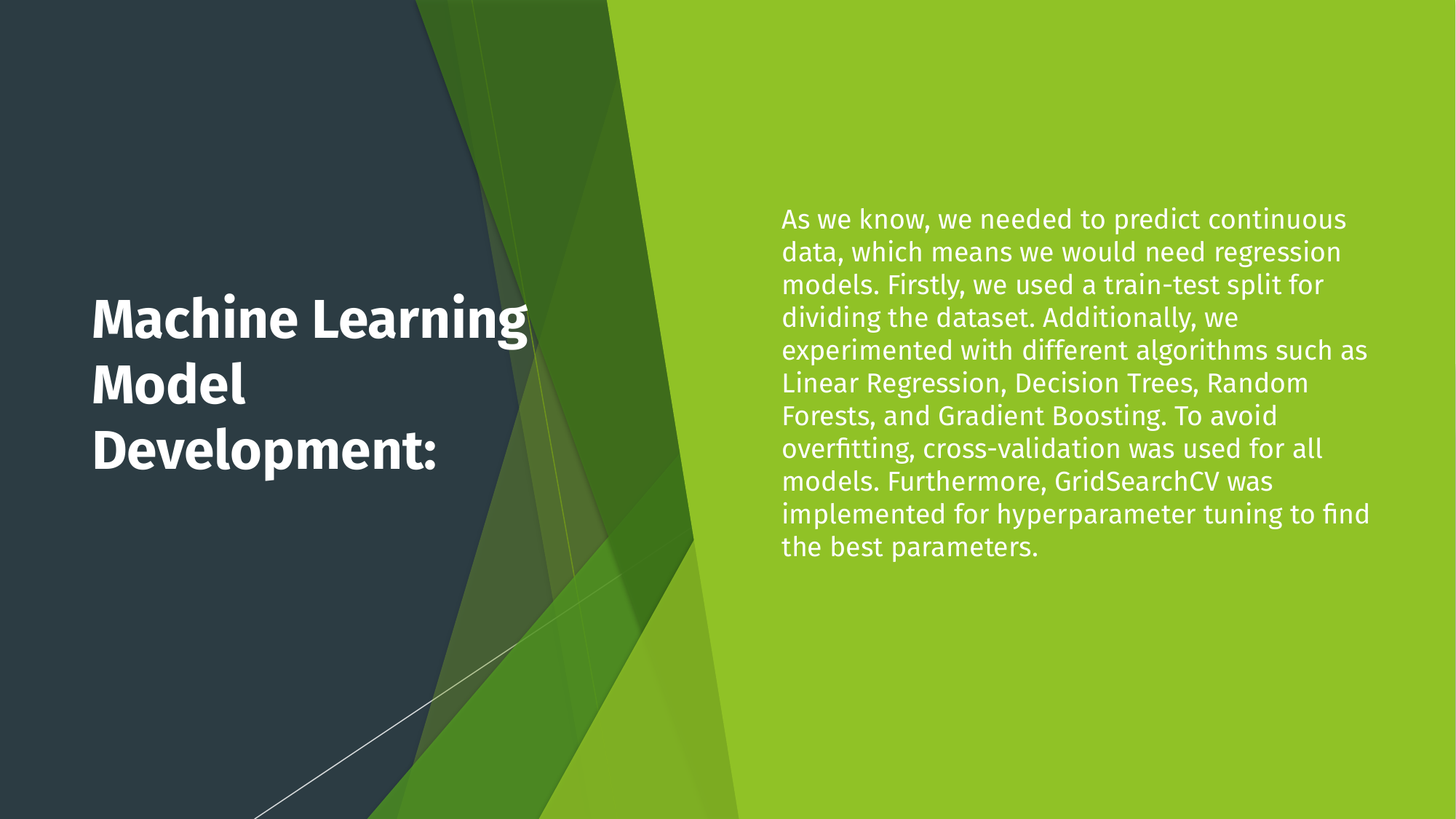

# Machine Learning Model Development:
As we know, we needed to predict continuous data, which means we would need regression models. Firstly, we used a train-test split for dividing the dataset. Additionally, we experimented with different algorithms such as Linear Regression, Decision Trees, Random Forests, and Gradient Boosting. To avoid overfitting, cross-validation was used for all models. Furthermore, GridSearchCV was implemented for hyperparameter tuning to find the best parameters.